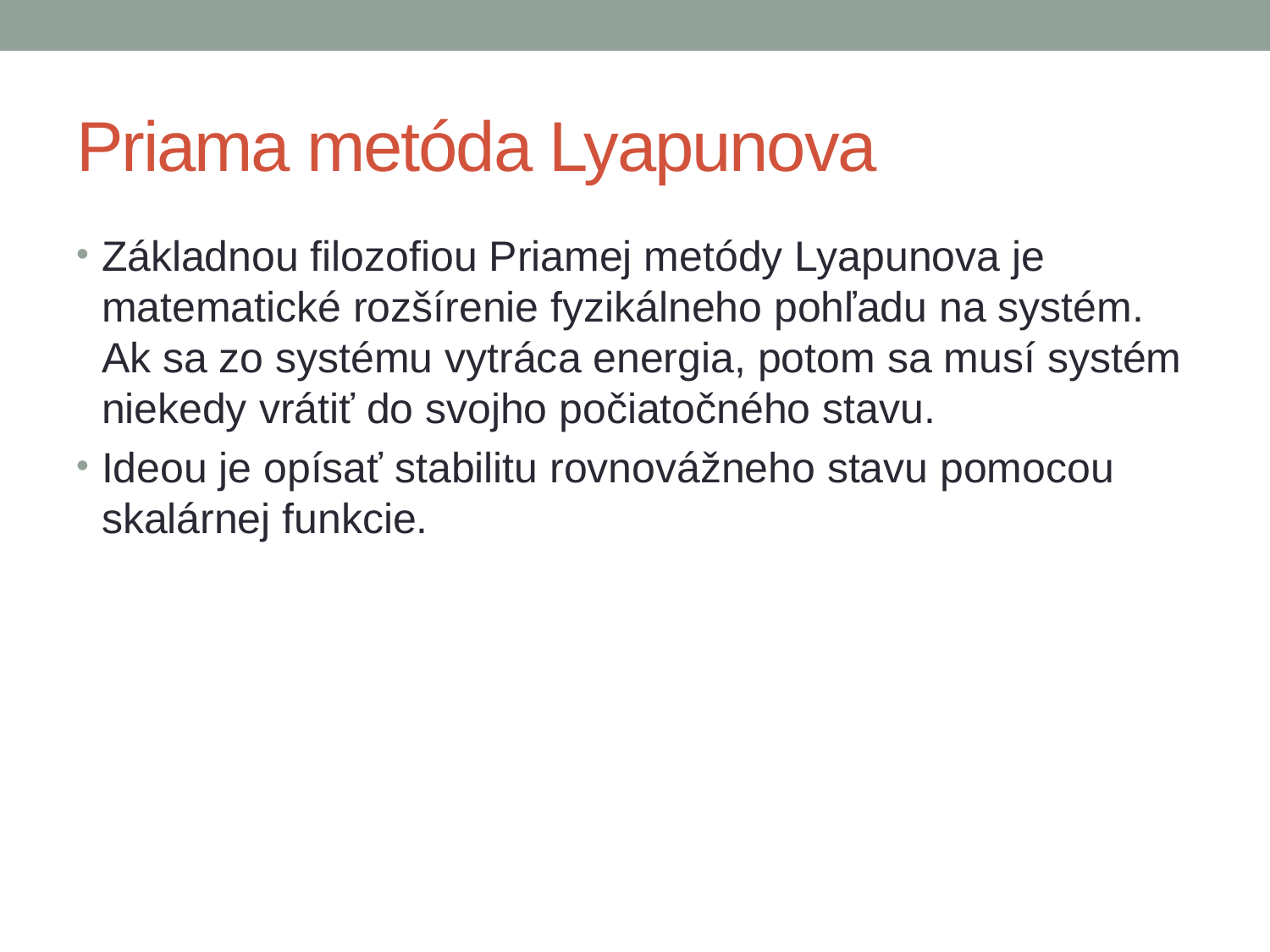

# Priama metóda Lyapunova
Základnou filozofiou Priamej metódy Lyapunova je matematické rozšírenie fyzikálneho pohľadu na systém. Ak sa zo systému vytráca energia, potom sa musí systém niekedy vrátiť do svojho počiatočného stavu.
Ideou je opísať stabilitu rovnovážneho stavu pomocou skalárnej funkcie.